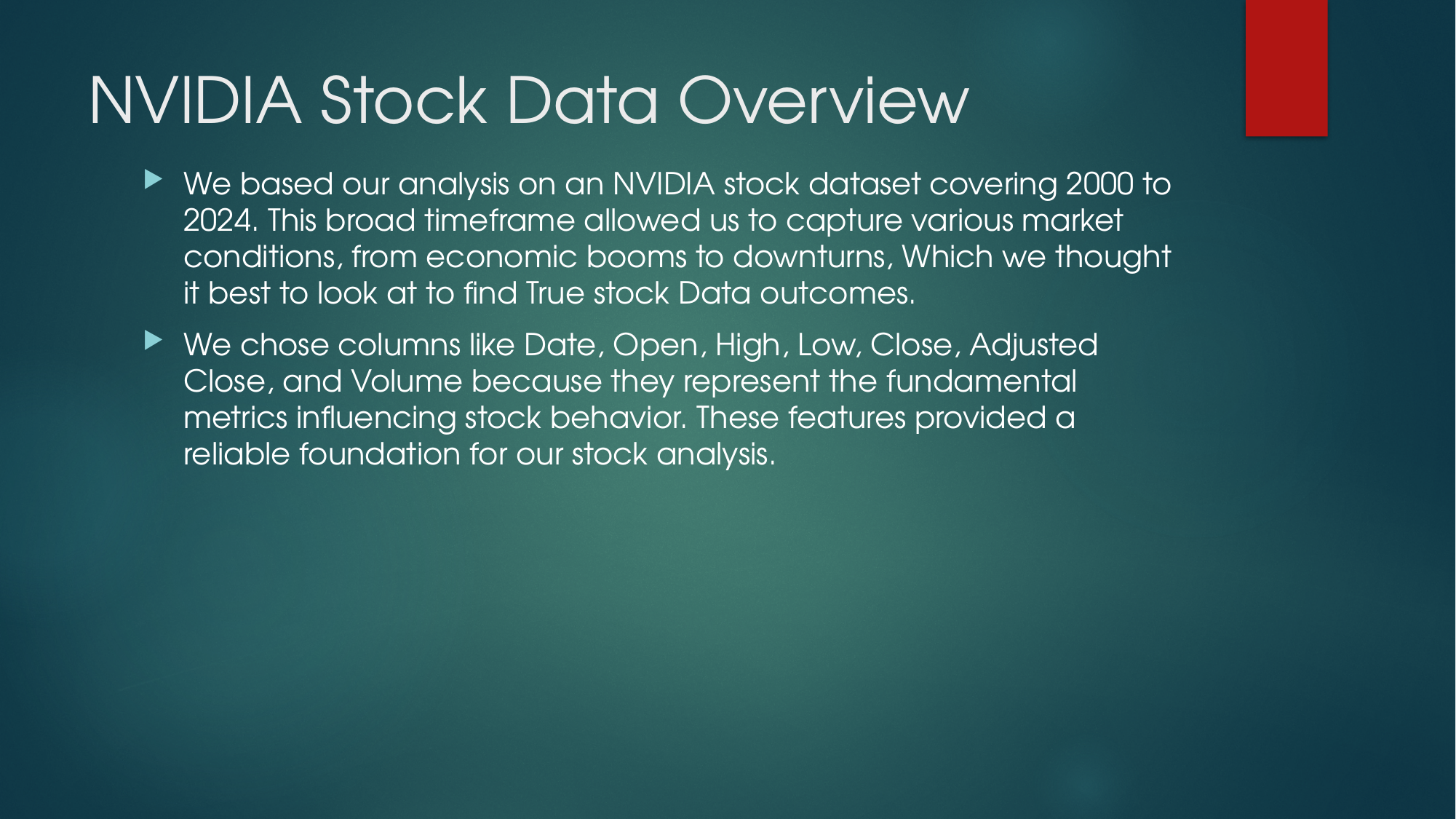

# NVIDIA Stock Data Overview
We based our analysis on an NVIDIA stock dataset covering 2000 to 2024. This broad timeframe allowed us to capture various market conditions, from economic booms to downturns, Which we thought it best to look at to find True stock Data outcomes.
We chose columns like Date, Open, High, Low, Close, Adjusted Close, and Volume because they represent the fundamental metrics influencing stock behavior. These features provided a reliable foundation for our stock analysis.